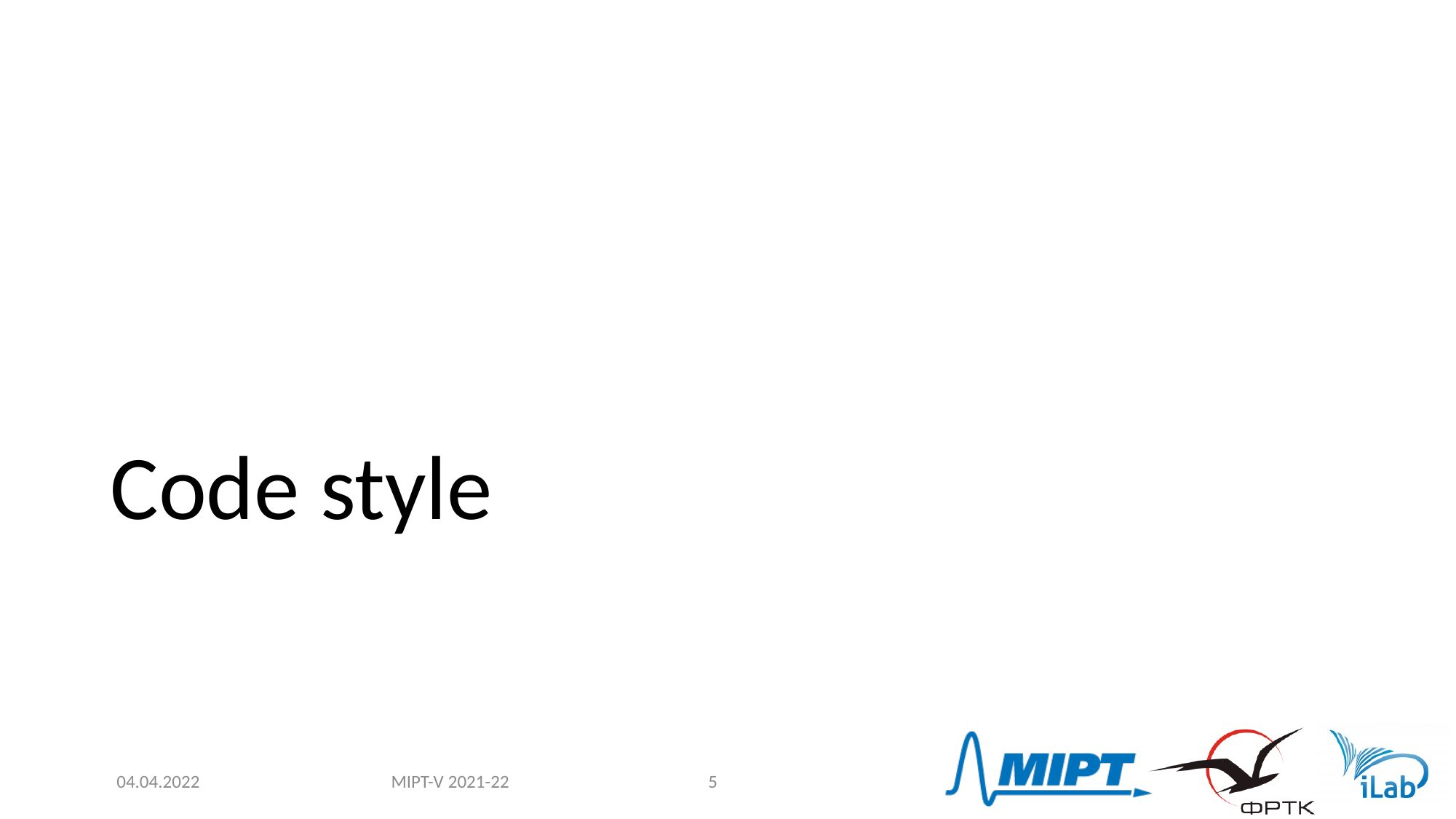

# Code style

MIPT-V 2021-22
04.04.2022
5